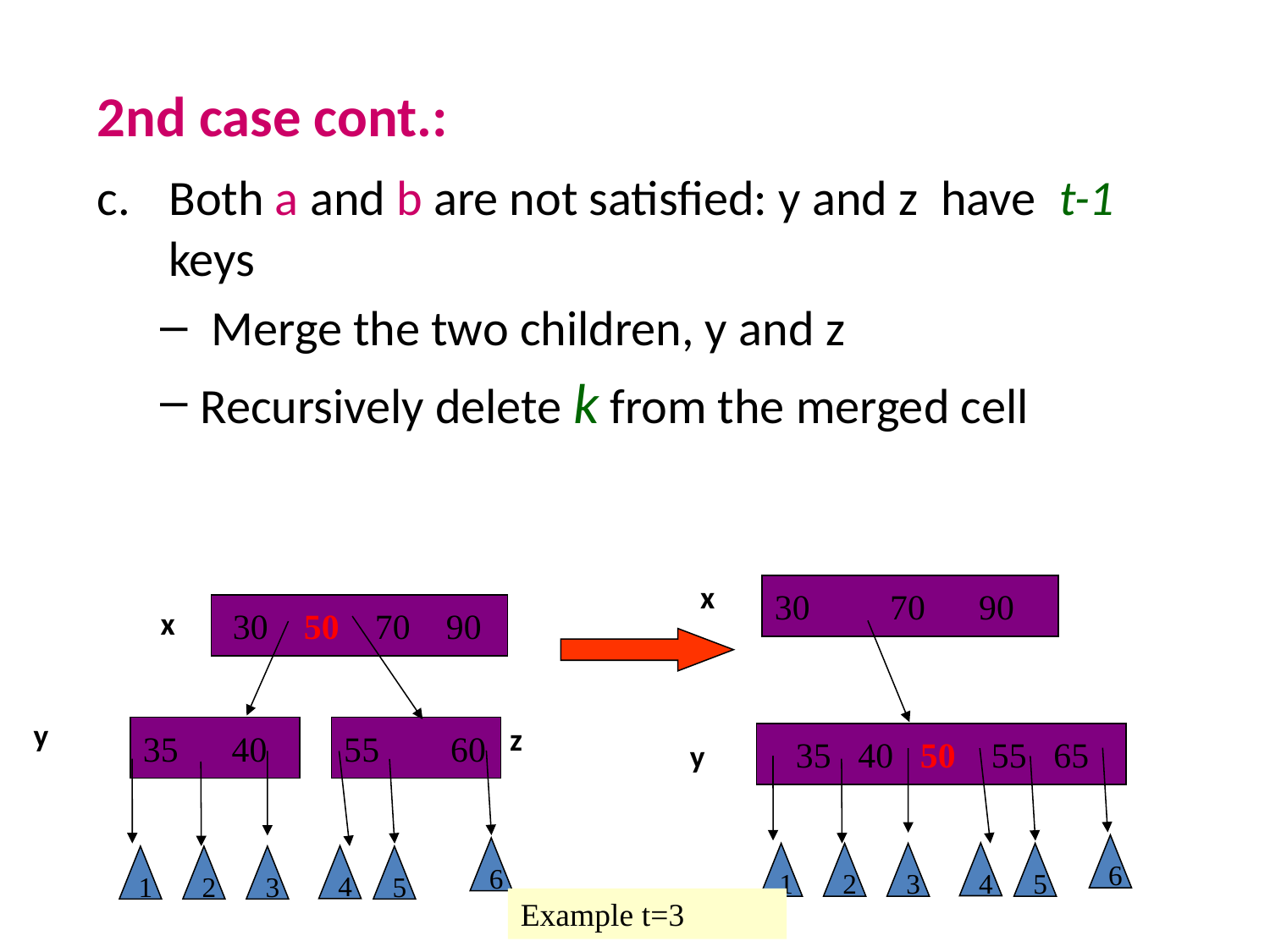

2nd case cont.:
Both a and b are not satisfied: y and z  have  t-1 keys
 Merge the two children, y and z
Recursively delete k from the merged cell
x
30         70      90
 30    50    70    90
x

y
z
35      40
55        60
   35   40   50    55   65
y

6
6
4
1
2
3
5
4
1
2
3
5
Example t=3